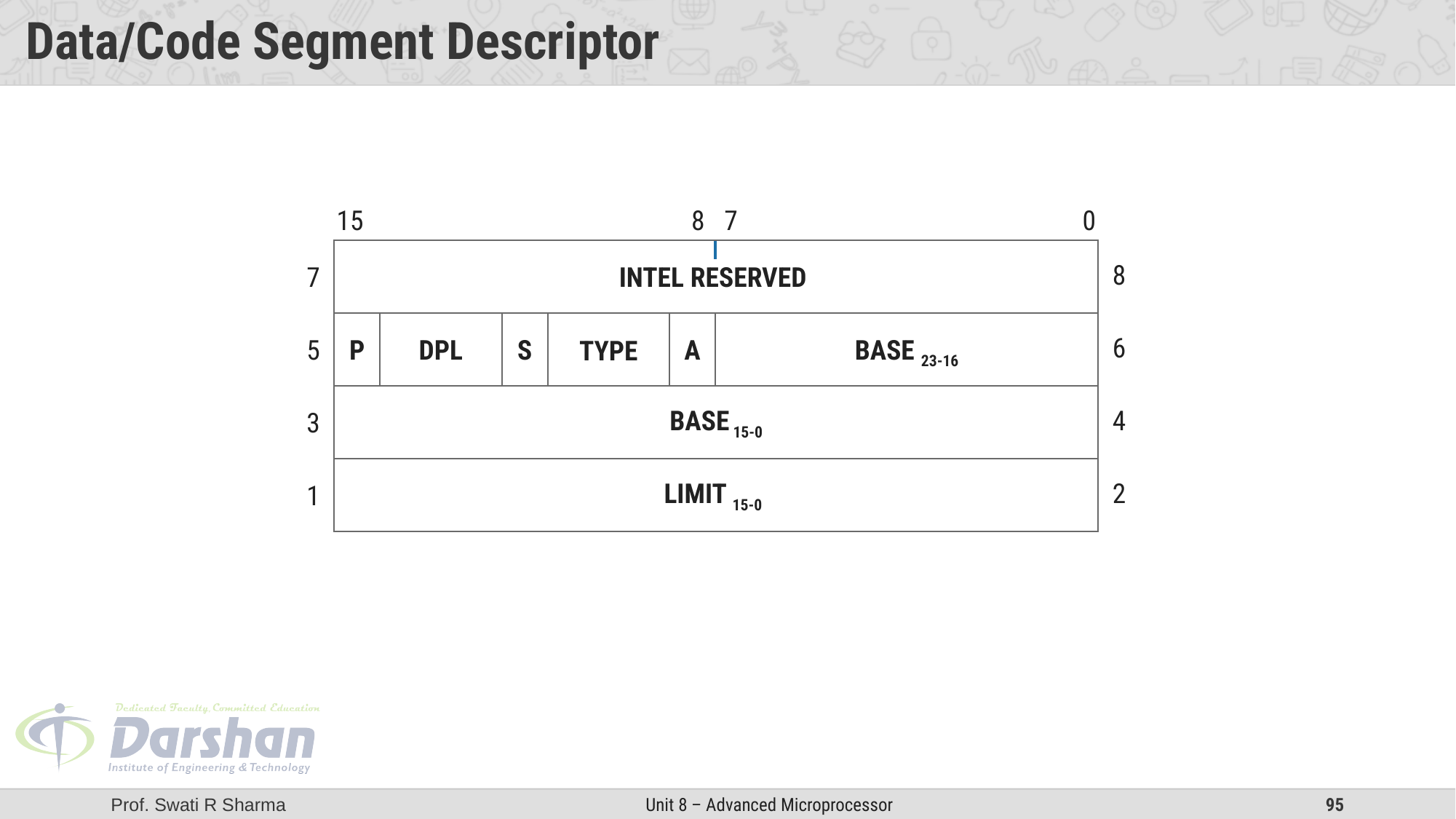

# Data/Code Segment Descriptor
15
8
7
0
INTEL RESERVED

P
S
A
DPL
BASE 23-16
TYPE
BASE 15-0
LIMIT 15-0
8
7
6
5
4
3
2
1